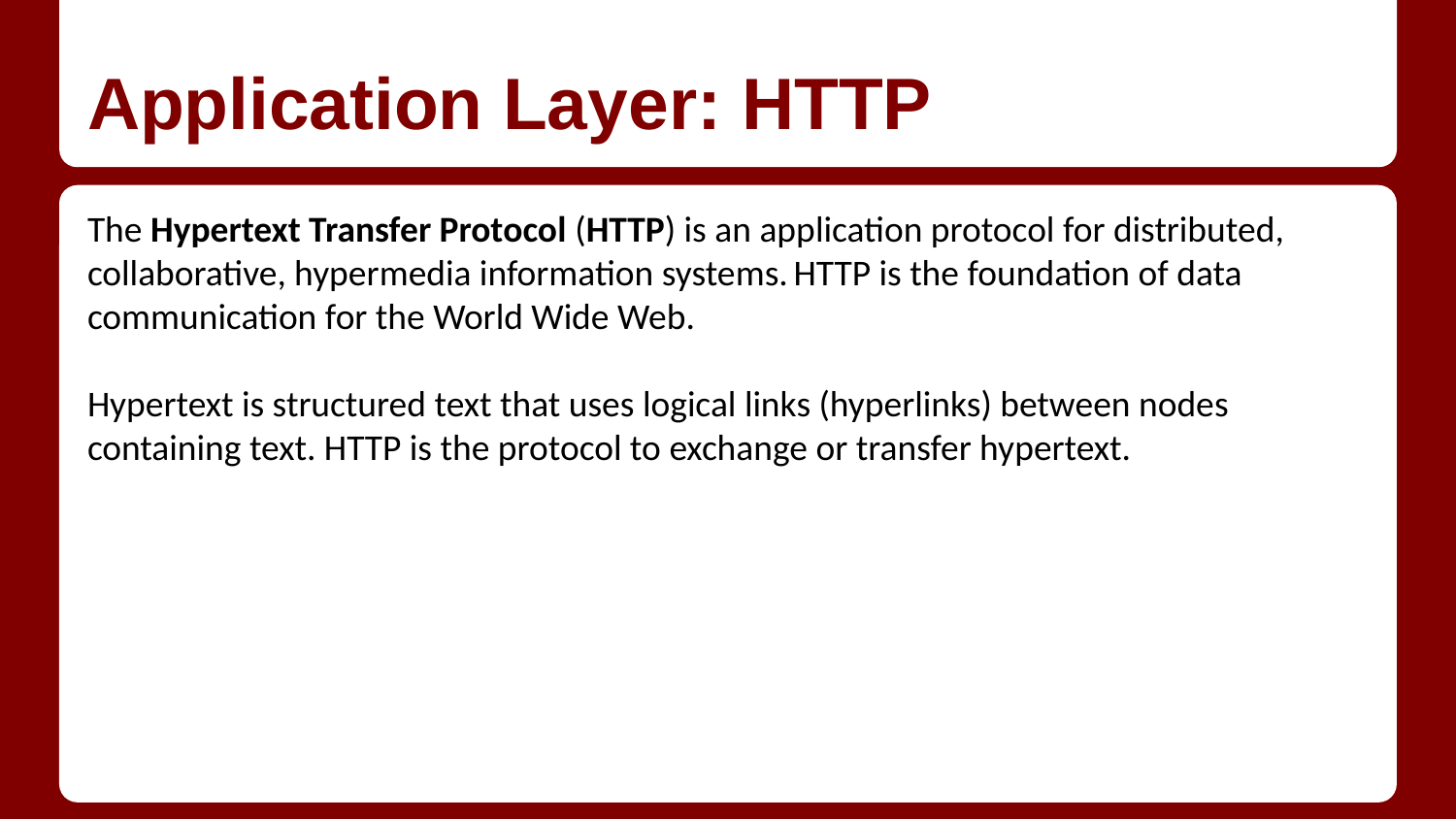

# Application Layer: HTTP
The Hypertext Transfer Protocol (HTTP) is an application protocol for distributed, collaborative, hypermedia information systems. HTTP is the foundation of data communication for the World Wide Web.

Hypertext is structured text that uses logical links (hyperlinks) between nodes containing text. HTTP is the protocol to exchange or transfer hypertext.